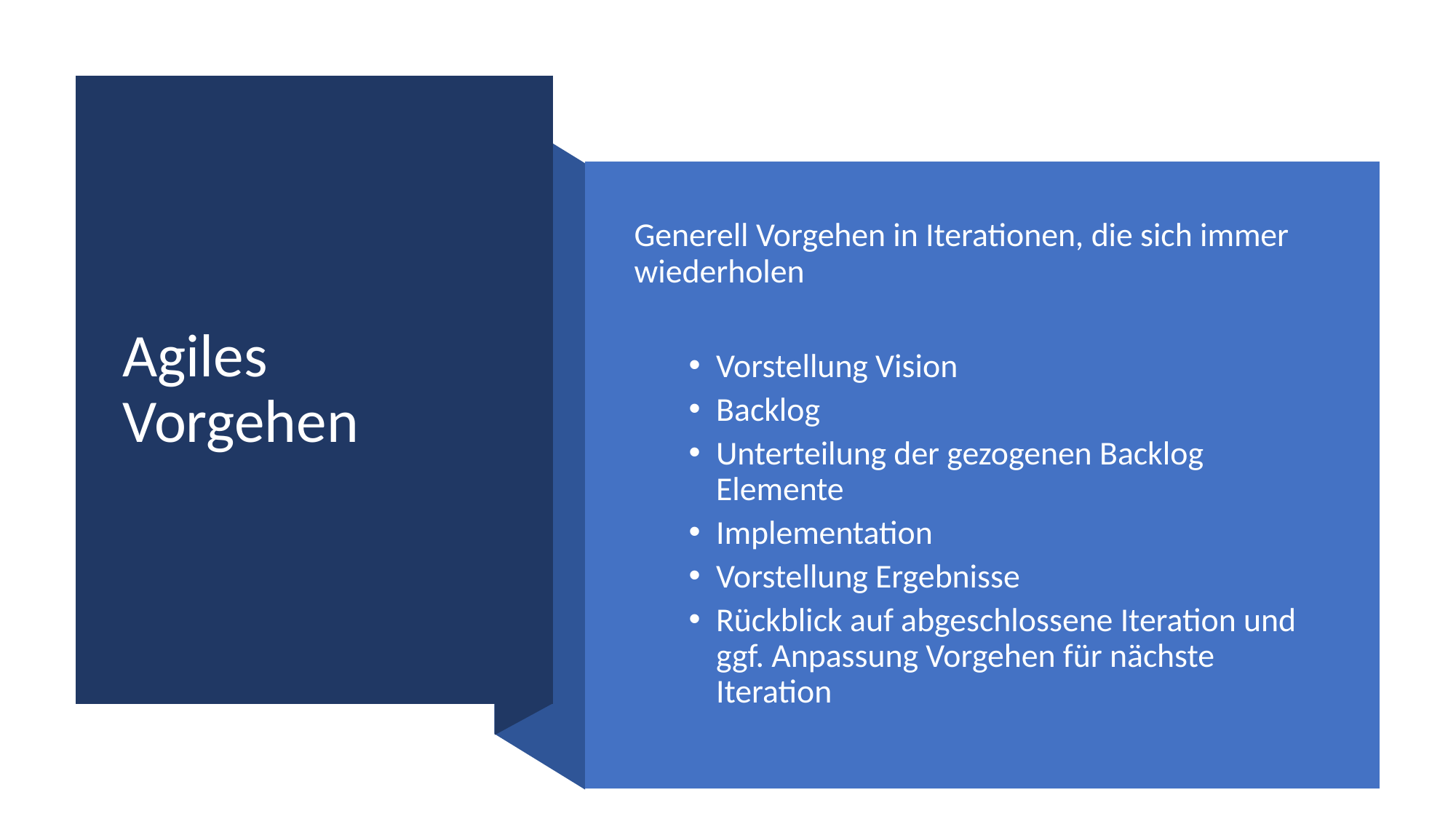

# Agiles Vorgehen

Generell Vorgehen in Iterationen, die sich immer wiederholen

Vorstellung Vision
Backlog
Unterteilung der gezogenen Backlog Elemente
Implementation
Vorstellung Ergebnisse
Rückblick auf abgeschlossene Iteration und
ggf. Anpassung Vorgehen für nächste Iteration